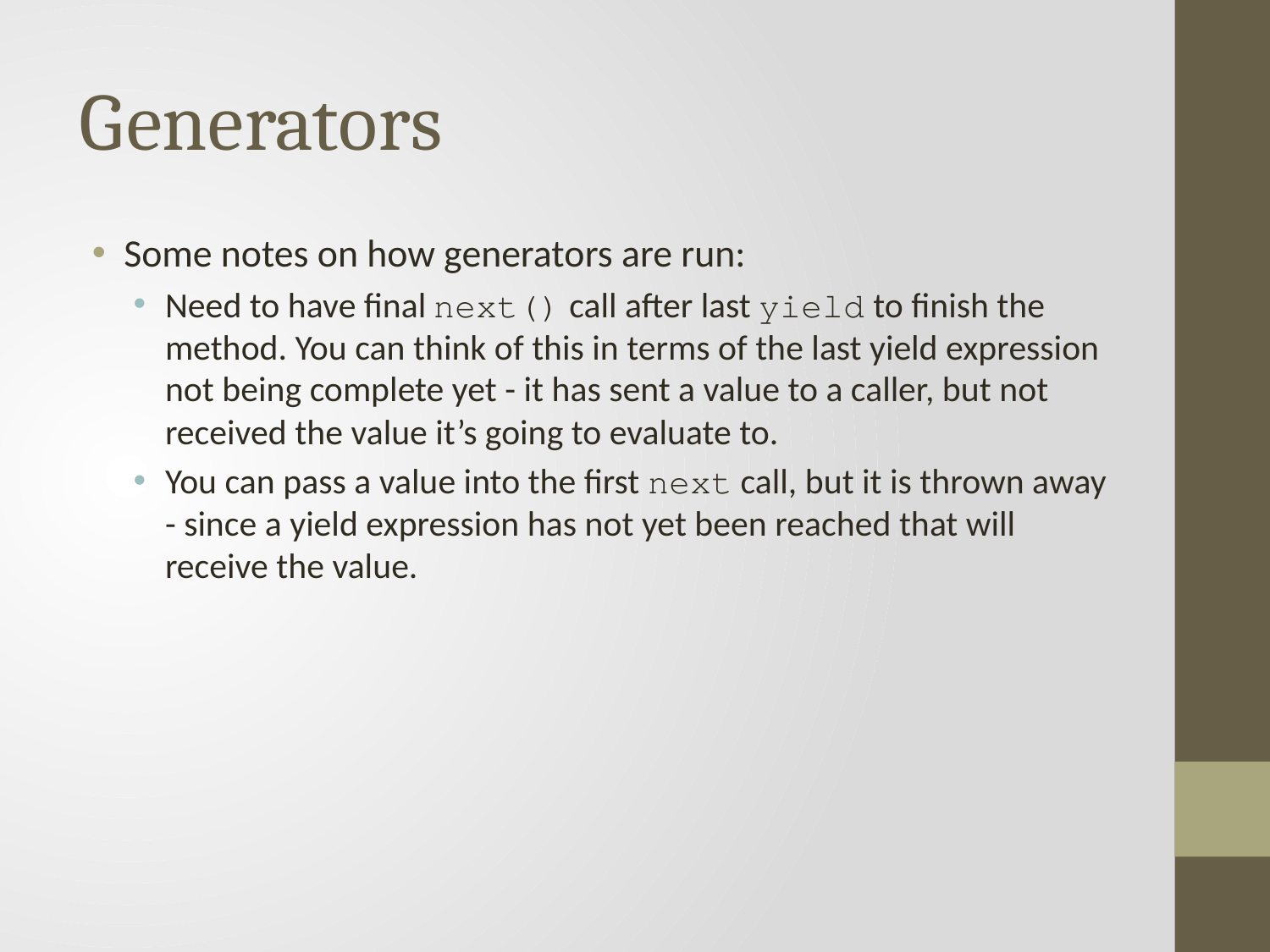

# Generators
Some notes on how generators are run:
Need to have final next() call after last yield to finish the method. You can think of this in terms of the last yield expression not being complete yet - it has sent a value to a caller, but not received the value it’s going to evaluate to.
You can pass a value into the first next call, but it is thrown away - since a yield expression has not yet been reached that will receive the value.